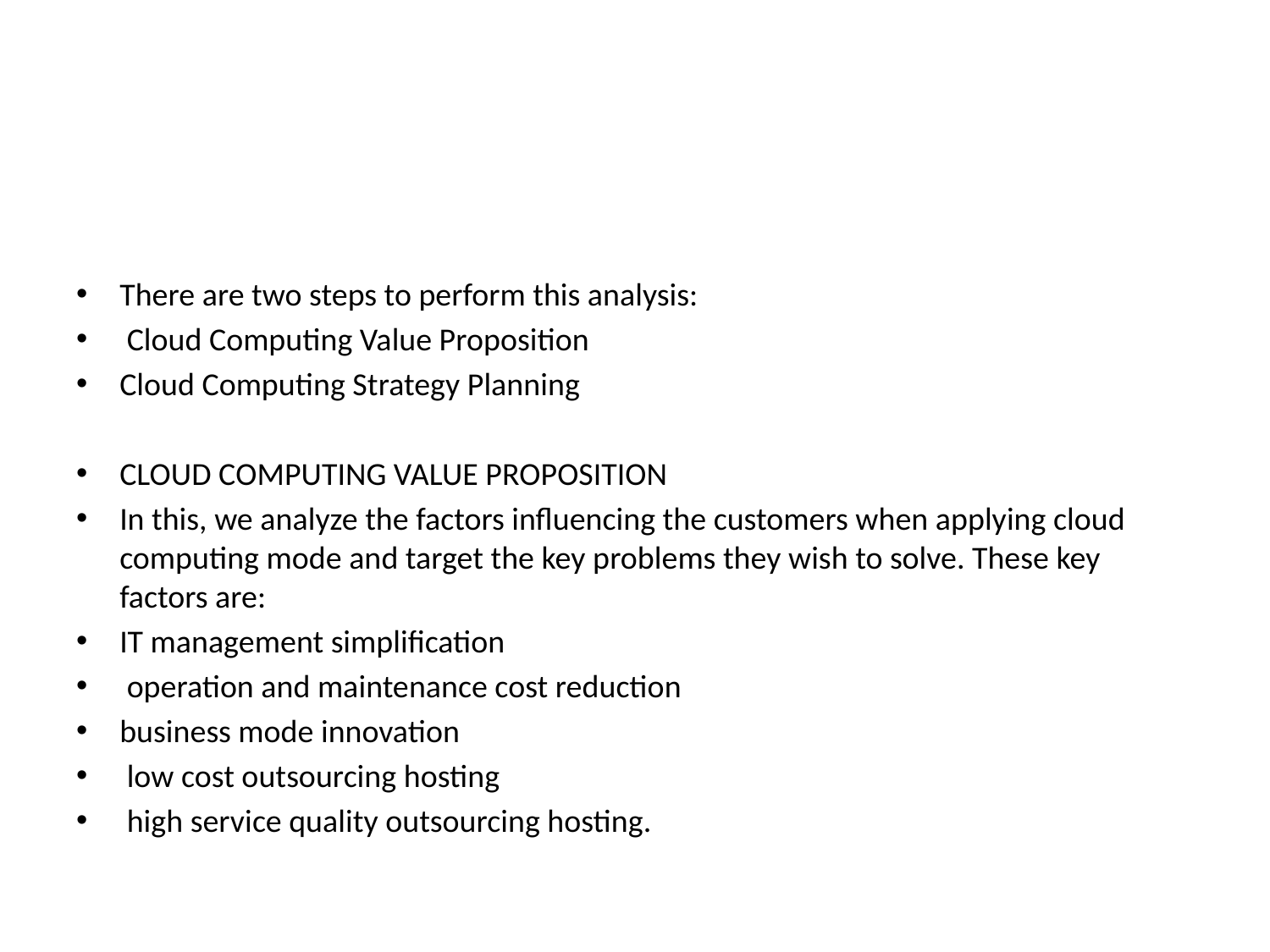

#

There are two steps to perform this analysis:
 Cloud Computing Value Proposition
Cloud Computing Strategy Planning

CLOUD COMPUTING VALUE PROPOSITION
In this, we analyze the factors influencing the customers when applying cloud computing mode and target the key problems they wish to solve. These key factors are:
IT management simplification
 operation and maintenance cost reduction
business mode innovation
 low cost outsourcing hosting
 high service quality outsourcing hosting.